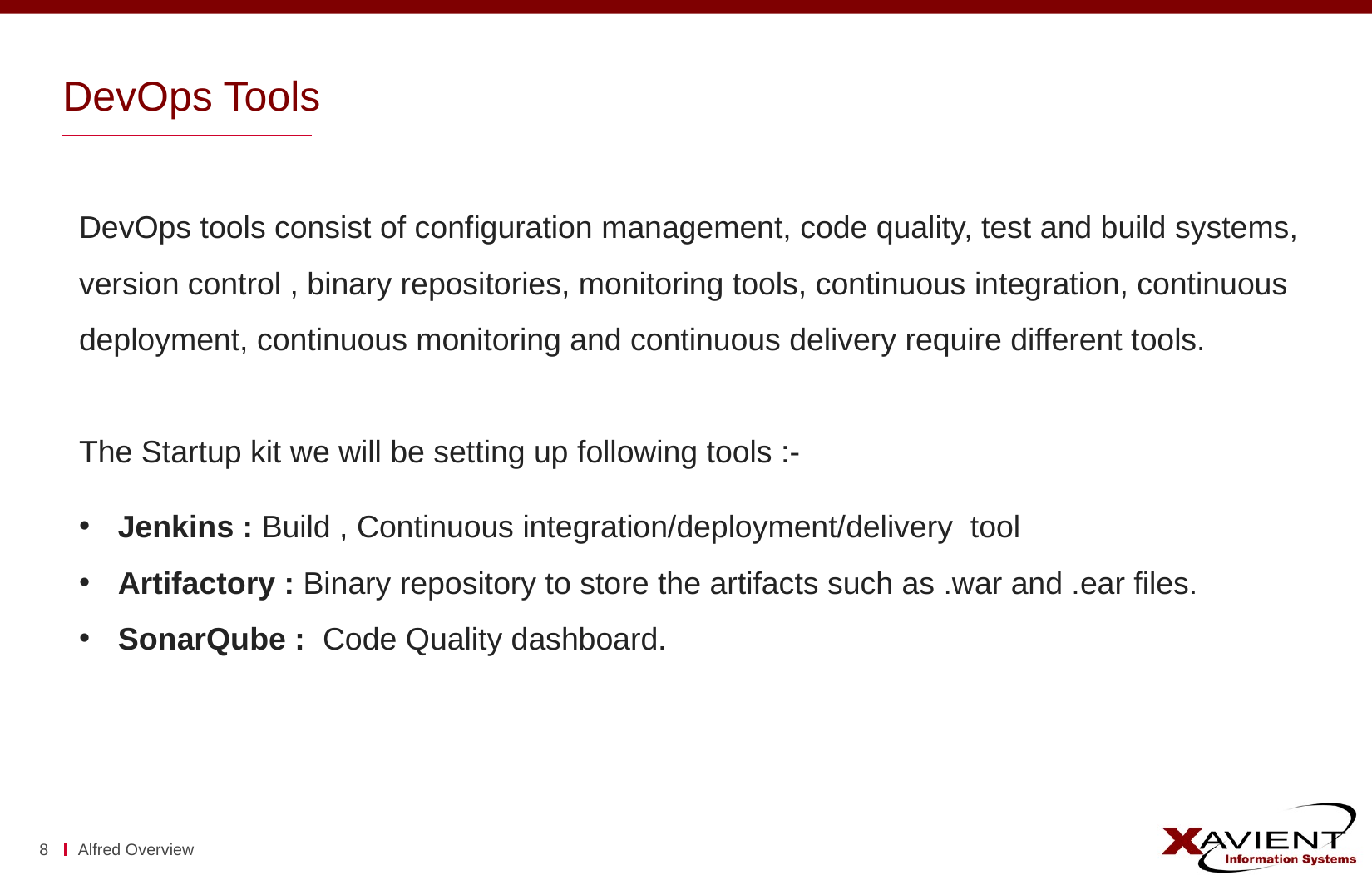

# DevOps Tools
DevOps tools consist of configuration management, code quality, test and build systems, version control , binary repositories, monitoring tools, continuous integration, continuous deployment, continuous monitoring and continuous delivery require different tools.

The Startup kit we will be setting up following tools :-

Jenkins : Build , Continuous integration/deployment/delivery  tool
Artifactory : Binary repository to store the artifacts such as .war and .ear files.
SonarQube :  Code Quality dashboard.

8
Alfred Overview